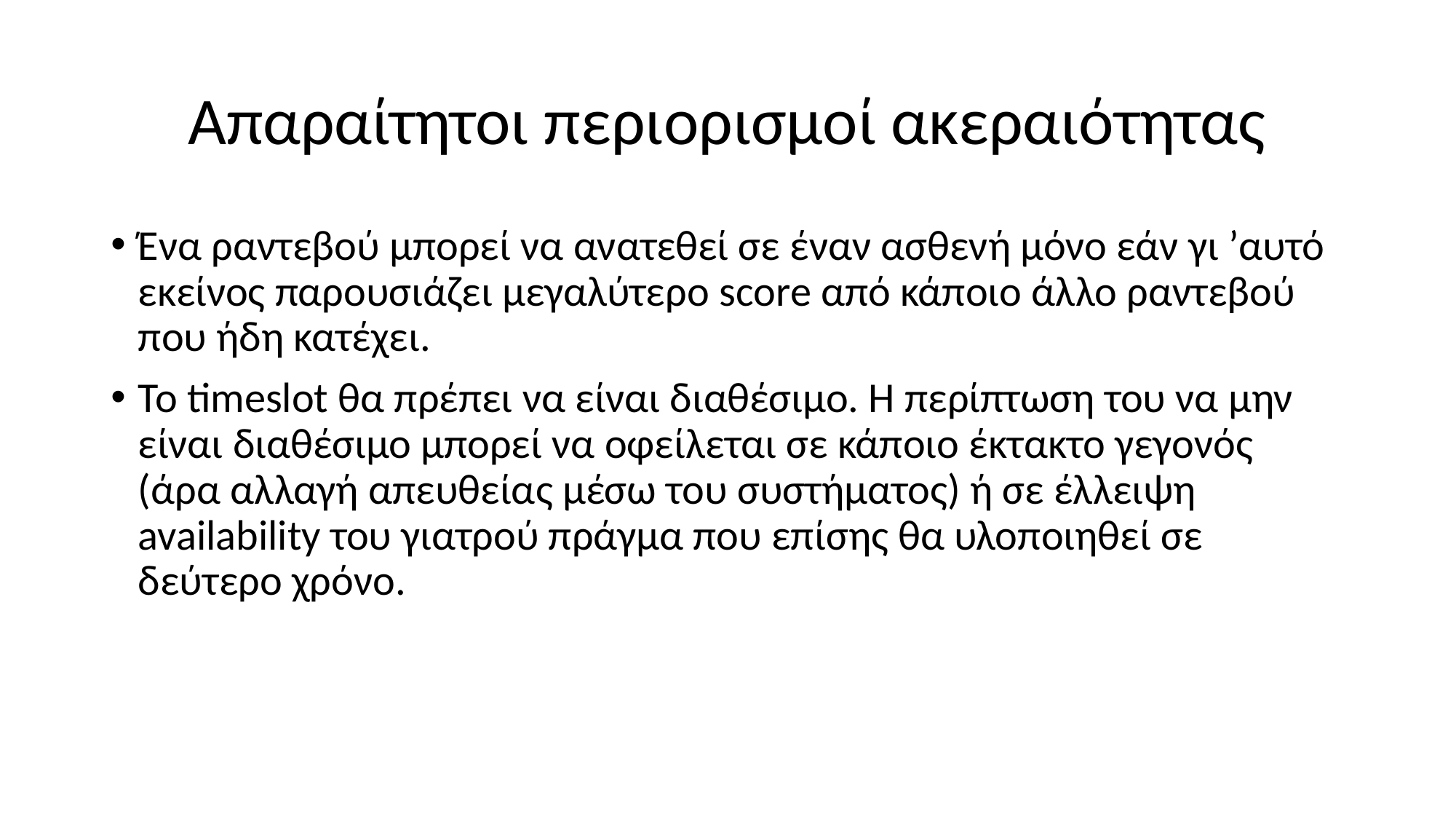

# Απαραίτητοι περιορισμοί ακεραιότητας
Ένα ραντεβού μπορεί να ανατεθεί σε έναν ασθενή μόνο εάν γι ’αυτό εκείνος παρουσιάζει μεγαλύτερο score από κάποιο άλλο ραντεβού που ήδη κατέχει.
Το timeslot θα πρέπει να είναι διαθέσιμο. Η περίπτωση του να μην είναι διαθέσιμο μπορεί να οφείλεται σε κάποιο έκτακτο γεγονός (άρα αλλαγή απευθείας μέσω του συστήματος) ή σε έλλειψη availability του γιατρού πράγμα που επίσης θα υλοποιηθεί σε δεύτερο χρόνο.